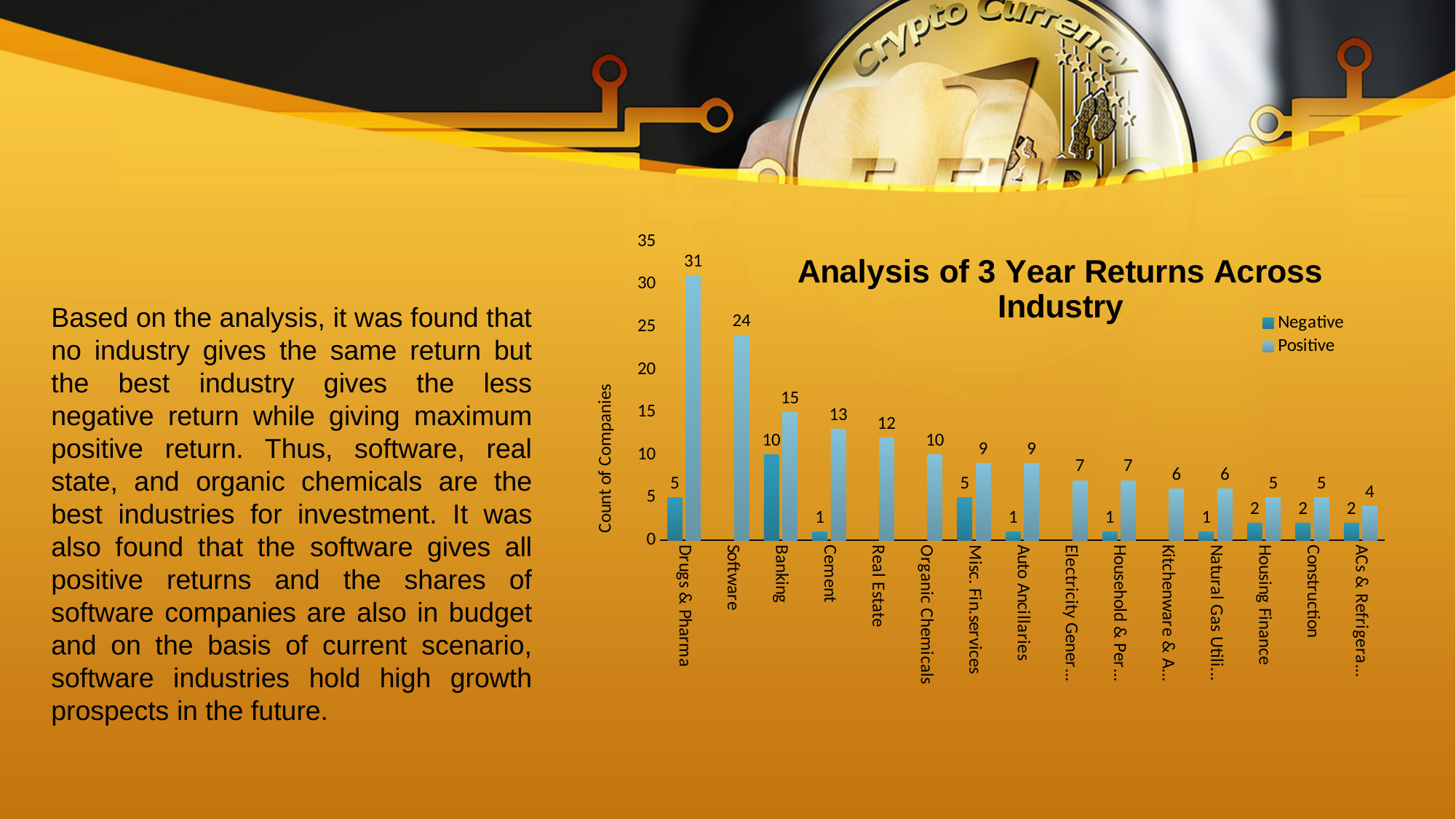

### Chart: Analysis of 3 Year Returns Across Industry

| Category | Negative | Positive |
|---|---|---|
| Drugs & Pharma | 5.0 | 31.0 |
| Software | None | 24.0 |
| Banking | 10.0 | 15.0 |
| Cement | 1.0 | 13.0 |
| Real Estate | None | 12.0 |
| Organic Chemicals | None | 10.0 |
| Misc. Fin.services | 5.0 | 9.0 |
| Auto Ancillaries | 1.0 | 9.0 |
| Electricity Generation | None | 7.0 |
| Household & Personal Products | 1.0 | 7.0 |
| Kitchenware & Appliances | None | 6.0 |
| Natural Gas Utilities | 1.0 | 6.0 |
| Housing Finance | 2.0 | 5.0 |
| Construction | 2.0 | 5.0 |
| ACs & Refrigerators | 2.0 | 4.0 |
Based on the analysis, it was found that no industry gives the same return but the best industry gives the less negative return while giving maximum positive return. Thus, software, real state, and organic chemicals are the best industries for investment. It was also found that the software gives all positive returns and the shares of software companies are also in budget and on the basis of current scenario, software industries hold high growth prospects in the future.